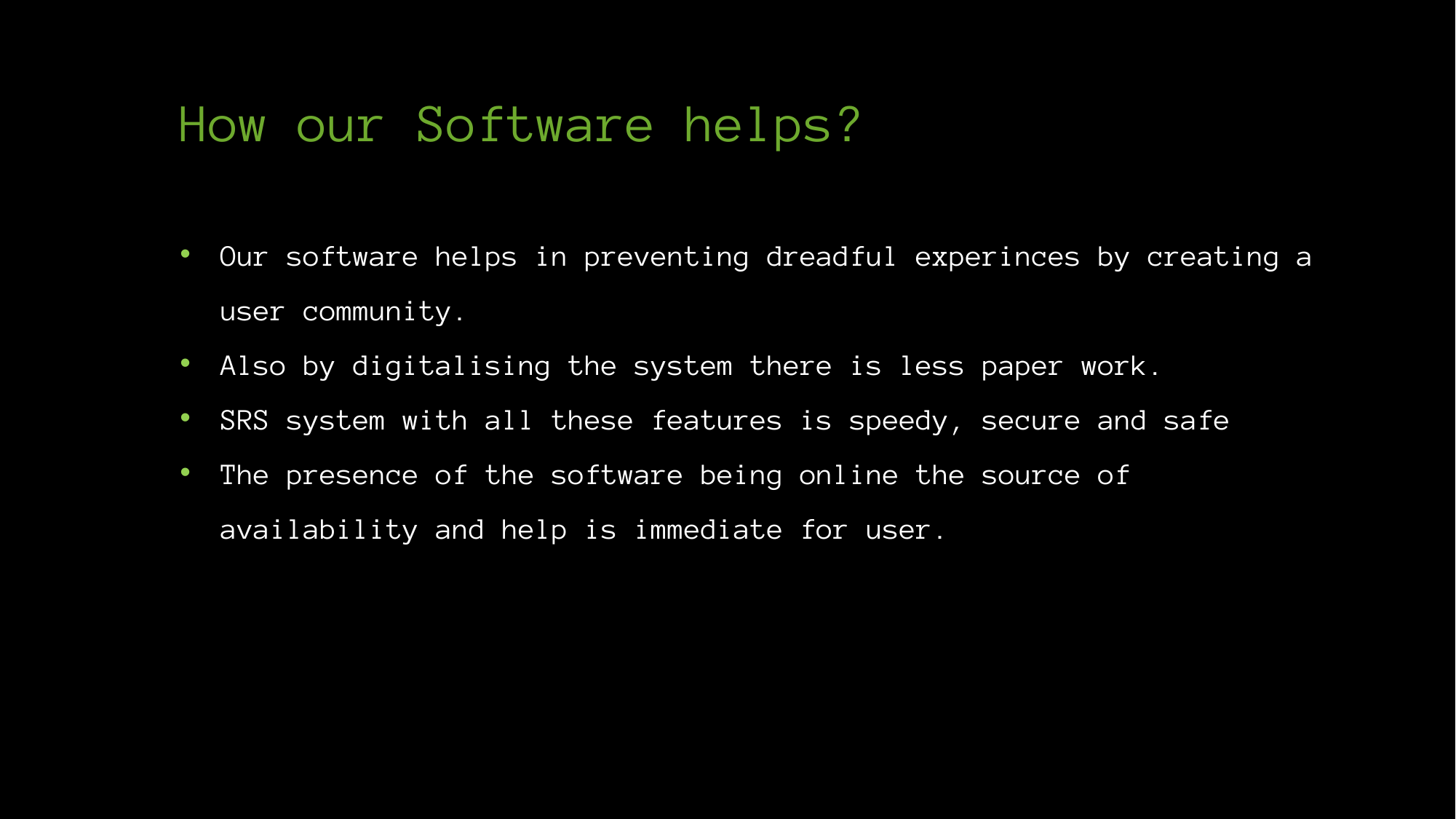

# How our Software helps?
Our software helps in preventing dreadful experinces by creating a user community.
Also by digitalising the system there is less paper work.
SRS system with all these features is speedy, secure and safe
The presence of the software being online the source of availability and help is immediate for user.